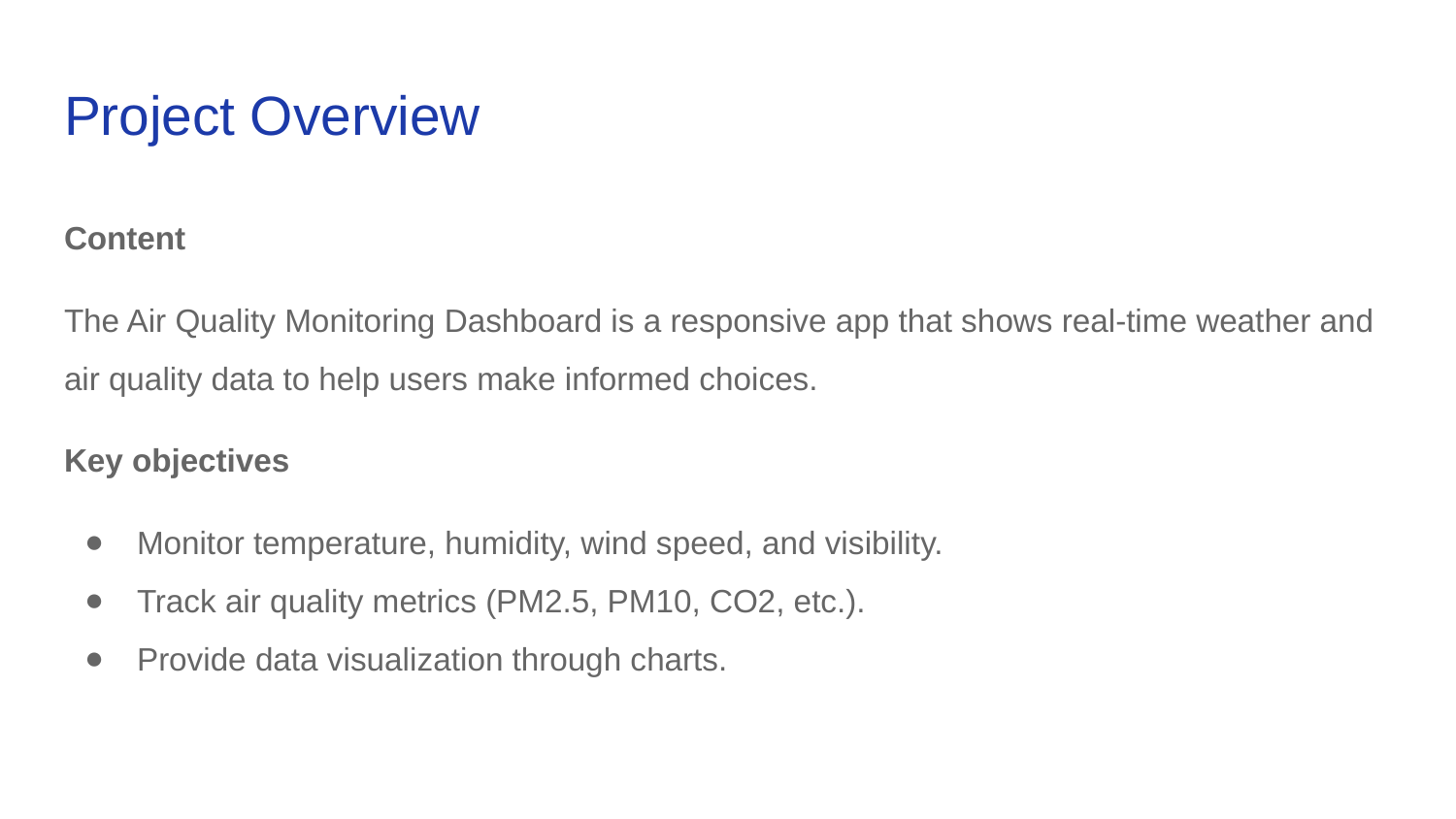

# Project Overview
Content
The Air Quality Monitoring Dashboard is a responsive app that shows real-time weather and air quality data to help users make informed choices.
Key objectives
Monitor temperature, humidity, wind speed, and visibility.
Track air quality metrics (PM2.5, PM10, CO2, etc.).
Provide data visualization through charts.